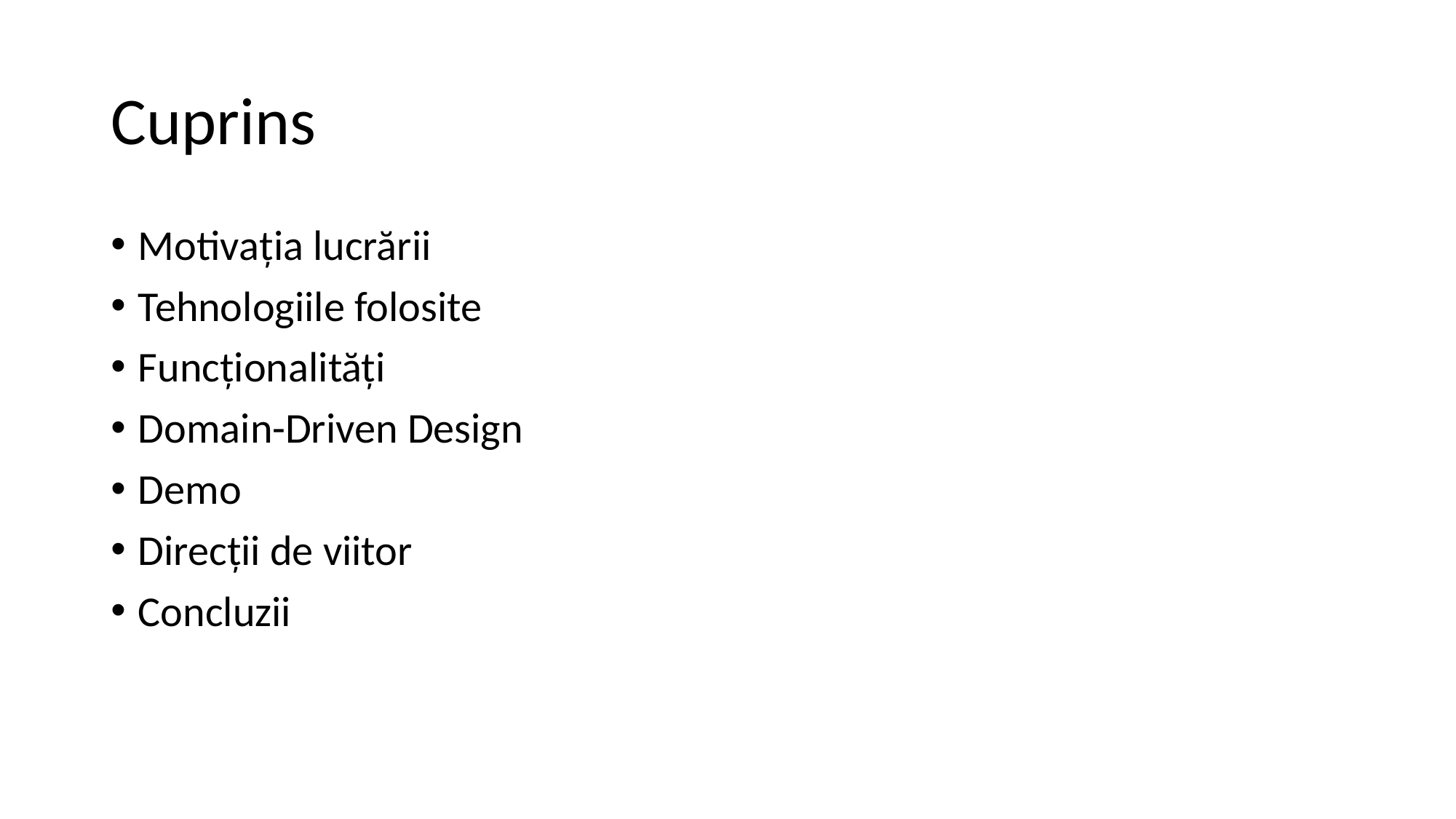

# Cuprins
Motivația lucrării
Tehnologiile folosite
Funcționalități
Domain-Driven Design
Demo
Direcții de viitor
Concluzii